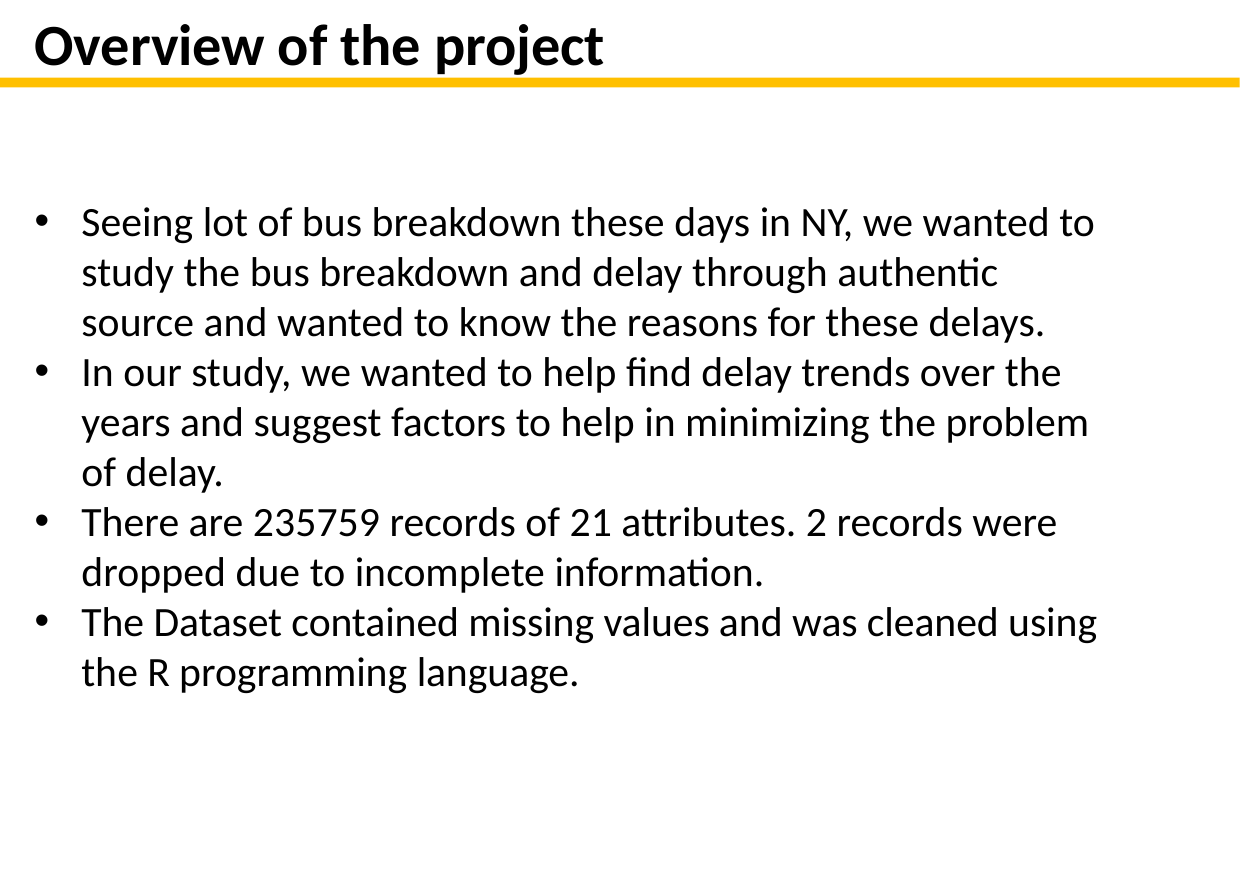

Overview of the project
Seeing lot of bus breakdown these days in NY, we wanted to study the bus breakdown and delay through authentic source and wanted to know the reasons for these delays.
In our study, we wanted to help find delay trends over the years and suggest factors to help in minimizing the problem of delay.
There are 235759 records of 21 attributes. 2 records were dropped due to incomplete information.
The Dataset contained missing values and was cleaned using the R programming language.